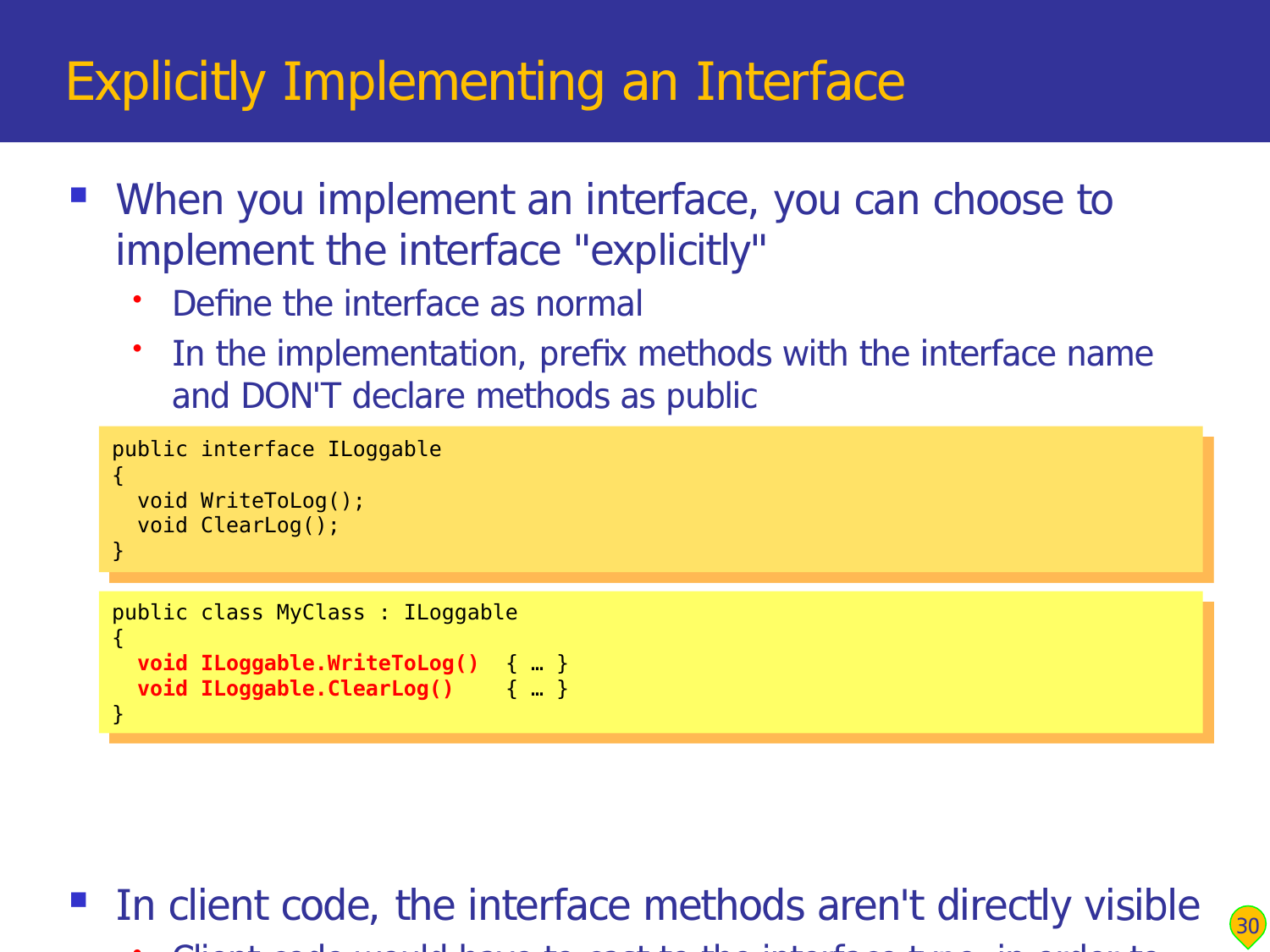

# Explicitly Implementing an Interface
When you implement an interface, you can choose to implement the interface "explicitly"
Define the interface as normal
In the implementation, prefix methods with the interface name and DON'T declare methods as public

In client code, the interface methods aren't directly visible
Client code would have to cast to the interface type, in order to access a "hidden" explicit interface member
public interface ILoggable
{
  void WriteToLog();
  void ClearLog();
}
public class MyClass : ILoggable
{
  void ILoggable.WriteToLog()  { … }
  void ILoggable.ClearLog()    { … }
}
30